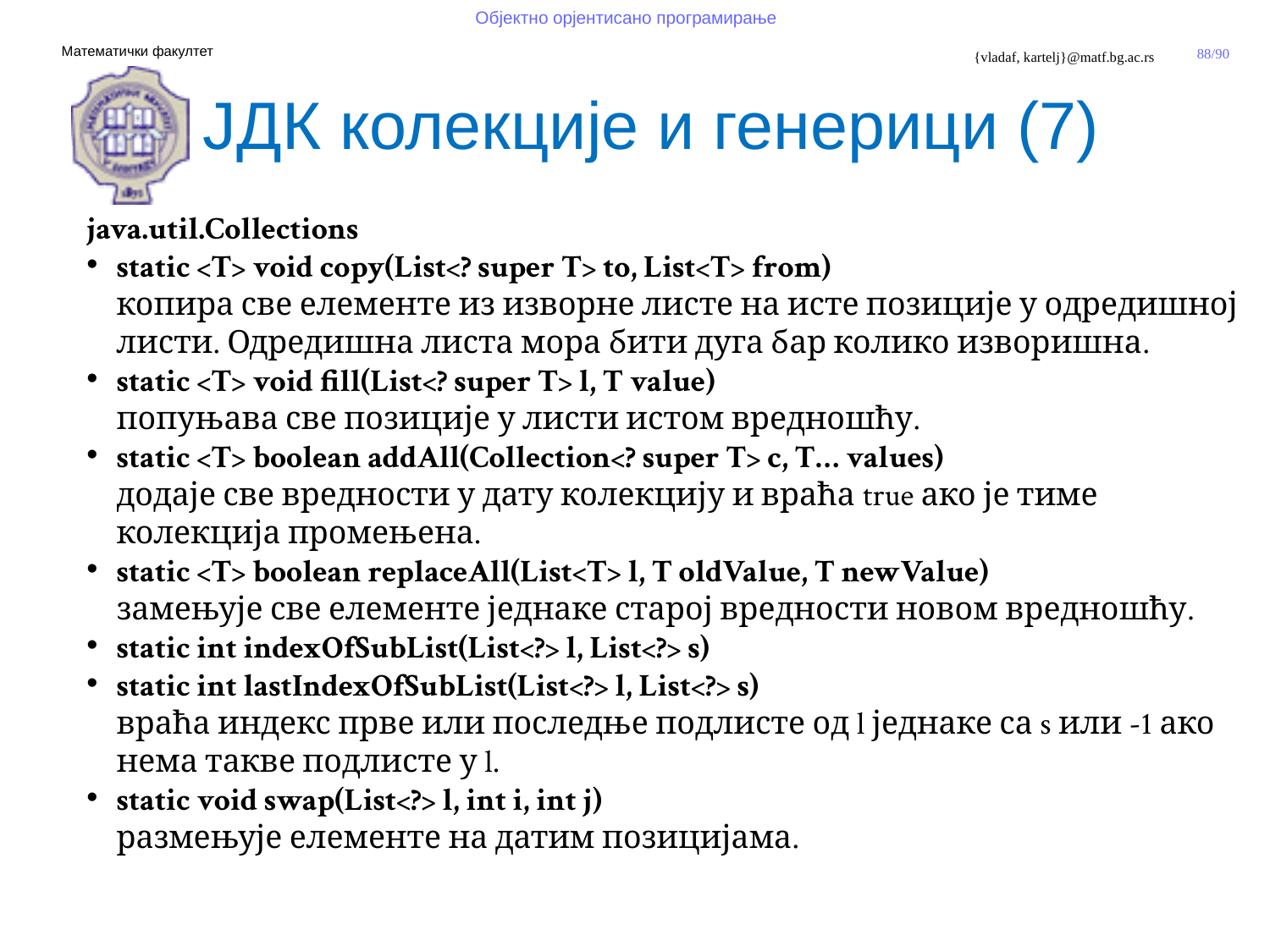

ЈДК колекције и генерици (7)
java.util.Collections
static <T> void copy(List<? super T> to, List<T> from)
копира све елементе из изворне листе на исте позиције у одредишној листи. Одредишна листа мора бити дуга бар колико изворишна.
static <T> void fill(List<? super T> l, T value)
попуњава све позиције у листи истом вредношћу.
static <T> boolean addAll(Collection<? super T> c, T… values)
додаје све вредности у дату колекцију и враћа true ако је тиме колекција промењена.
static <T> boolean replaceAll(List<T> l, T oldValue, T newValue)
замењује све елементе једнаке старој вредности новом вредношћу.
static int indexOfSubList(List<?> l, List<?> s)
static int lastIndexOfSubList(List<?> l, List<?> s)
враћа индекс прве или последње подлисте од l једнаке са s или -1 ако нема такве подлисте у l.
static void swap(List<?> l, int i, int j)
размењује елементе на датим позицијама.